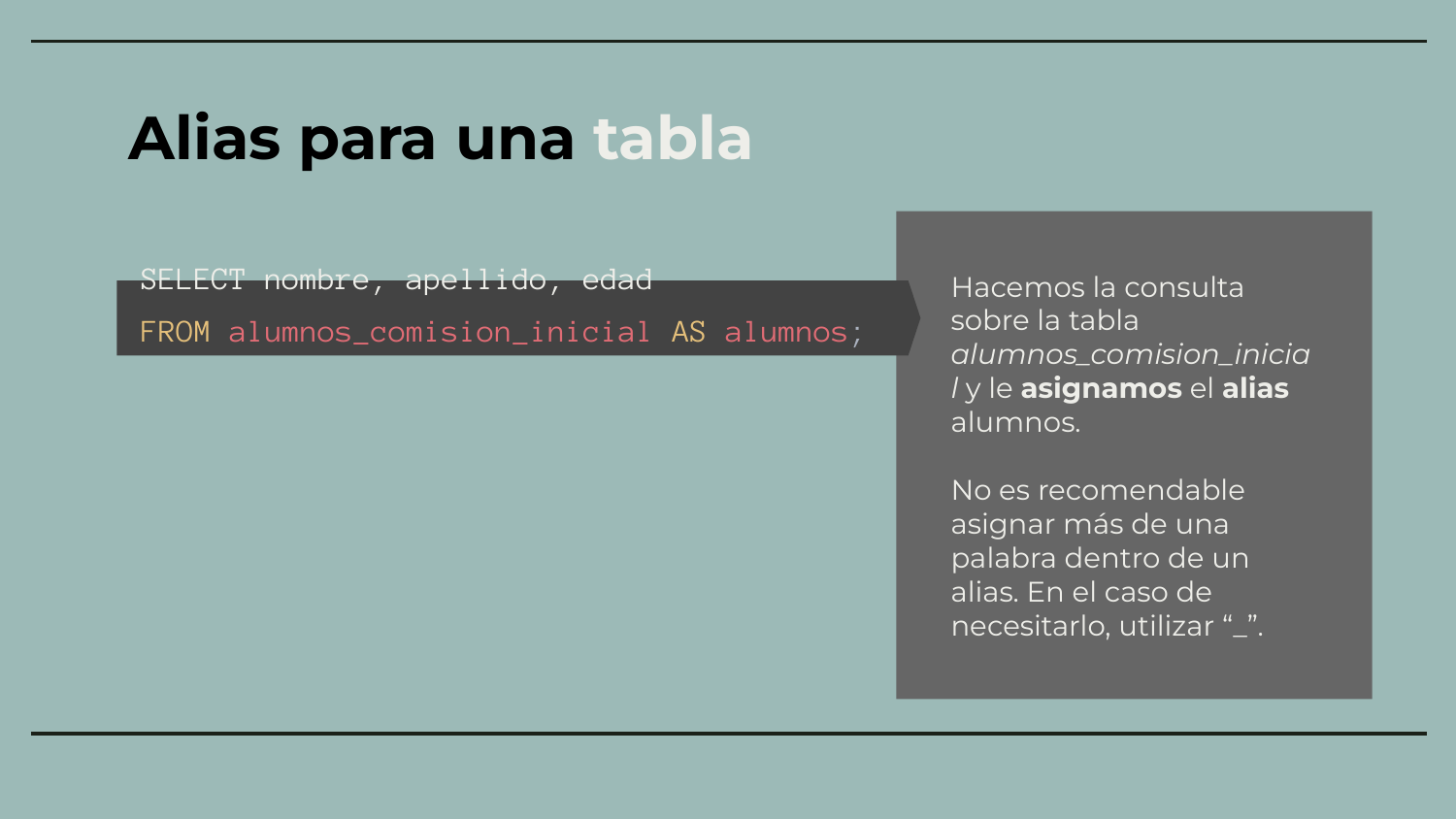

Alias para una tabla
Hacemos la consulta sobre la tabla alumnos_comision_inicial y le asignamos el alias alumnos.

No es recomendable asignar más de una palabra dentro de un alias. En el caso de necesitarlo, utilizar “_”.
SELECT nombre, apellido, edad
FROM alumnos_comision_inicial AS alumnos;